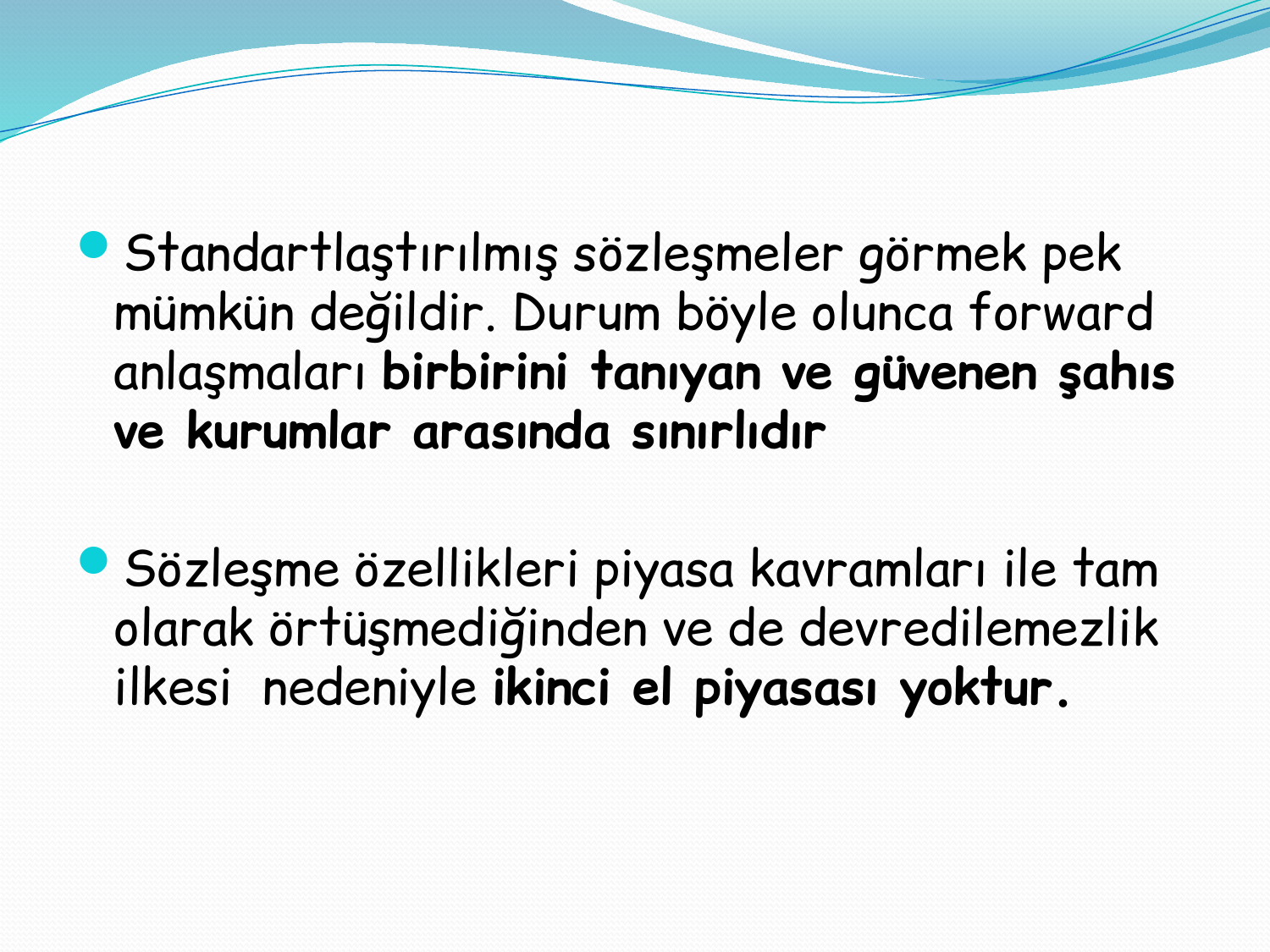

Standartlaştırılmış sözleşmeler görmek pek mümkün değildir. Durum böyle olunca forward anlaşmaları birbirini tanıyan ve güvenen şahıs ve kurumlar arasında sınırlıdır

Sözleşme özellikleri piyasa kavramları ile tam olarak örtüşmediğinden ve de devredilemezlik ilkesi  nedeniyle ikinci el piyasası yoktur.